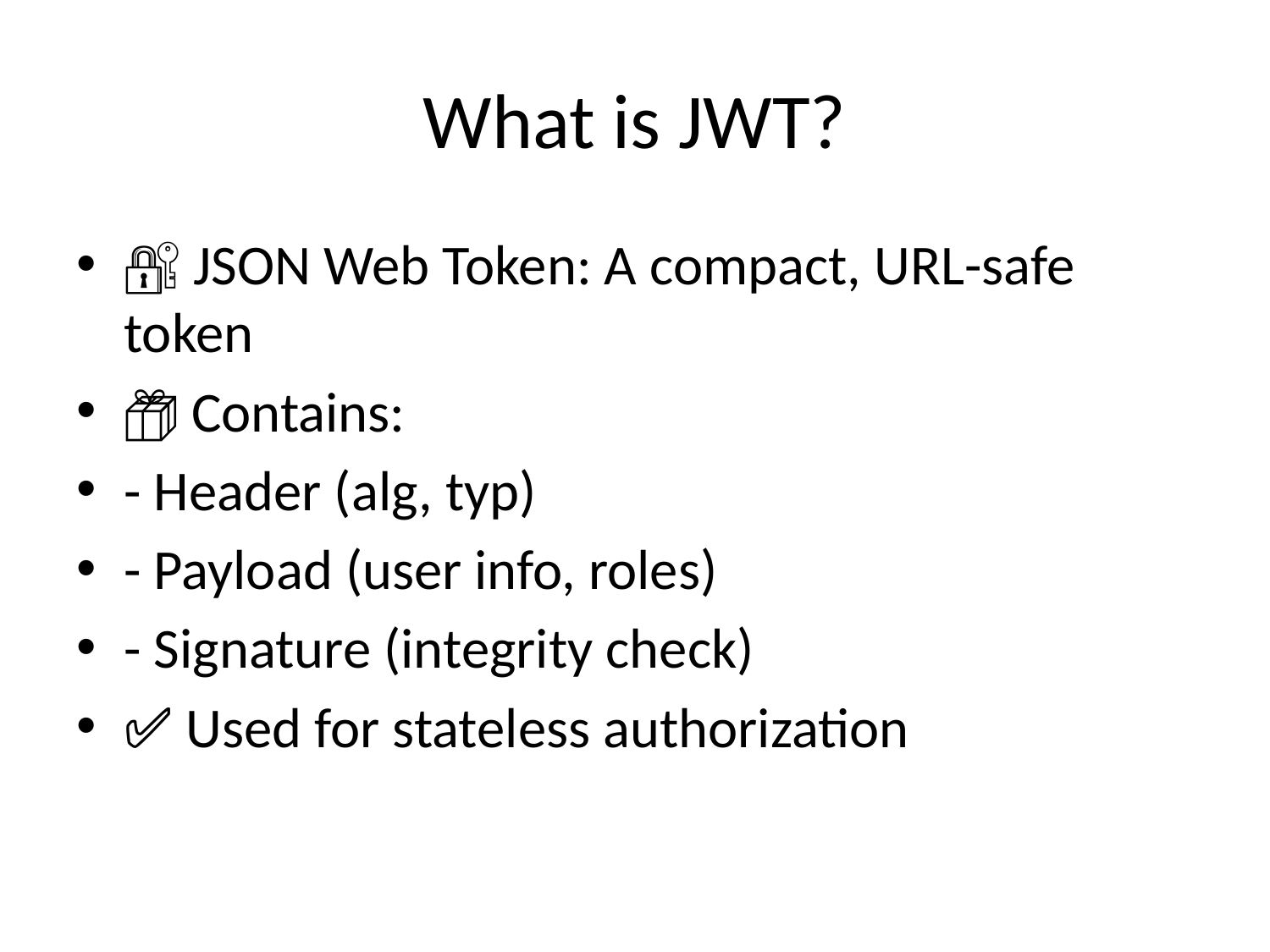

# What is JWT?
🔐 JSON Web Token: A compact, URL-safe token
📦 Contains:
- Header (alg, typ)
- Payload (user info, roles)
- Signature (integrity check)
✅ Used for stateless authorization